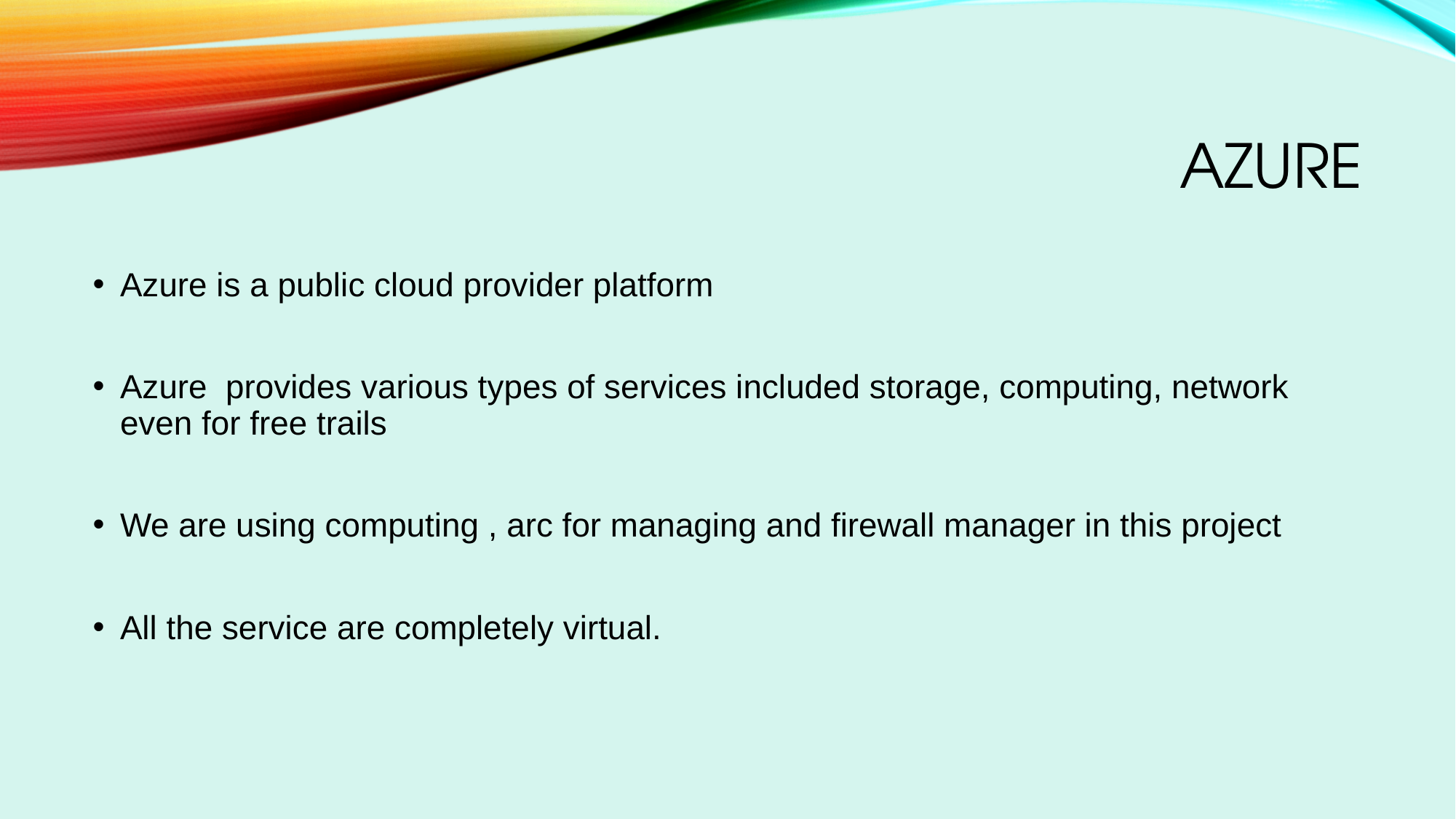

# azure
Azure is a public cloud provider platform

Azure  provides various types of services included storage, computing, network even for free trails

We are using computing , arc for managing and firewall manager in this project

All the service are completely virtual.